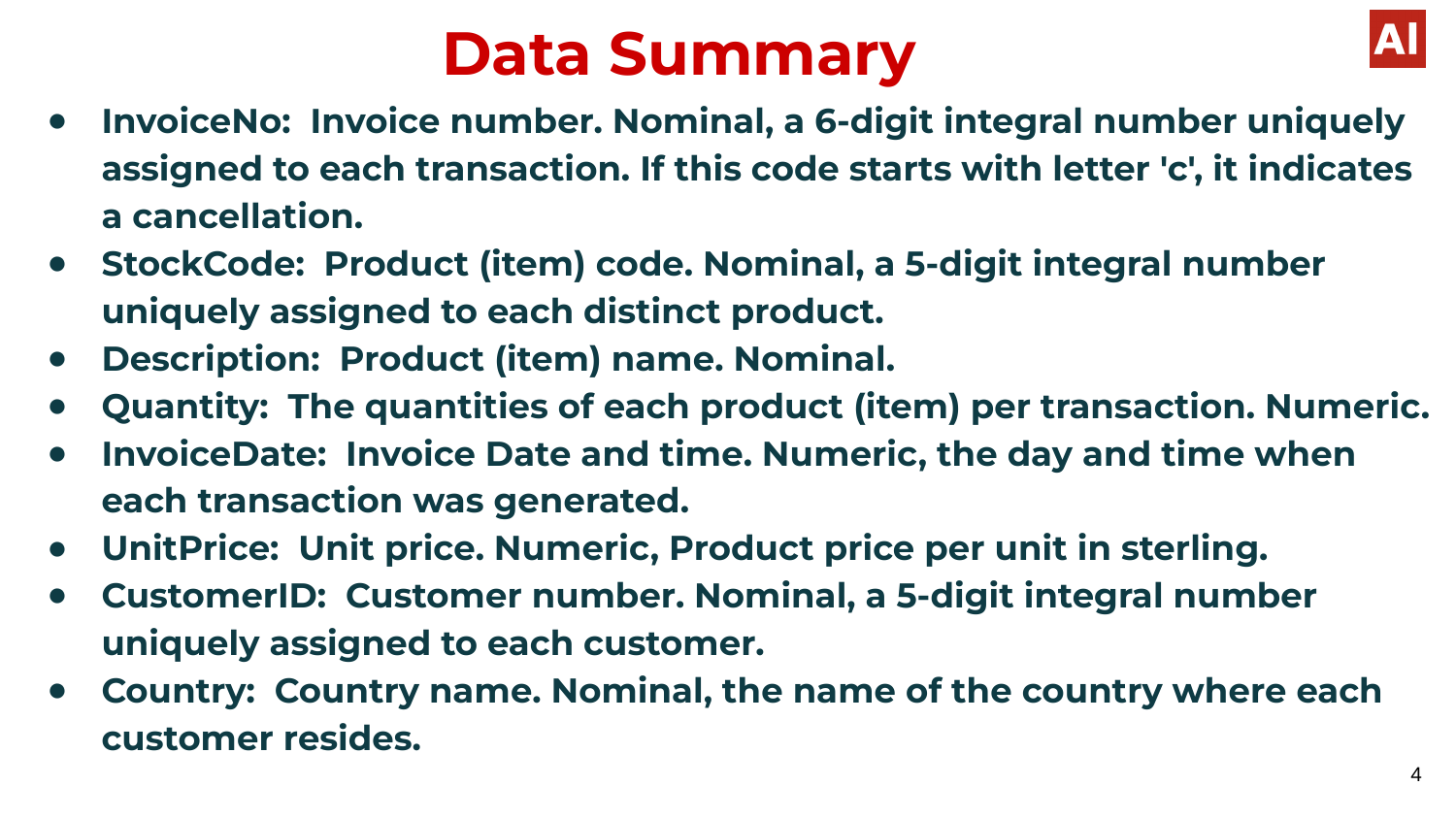

# Data Summary
InvoiceNo:  Invoice number. Nominal, a 6-digit integral number uniquely assigned to each transaction. If this code starts with letter 'c', it indicates a cancellation.
StockCode:  Product (item) code. Nominal, a 5-digit integral number uniquely assigned to each distinct product.
Description:  Product (item) name. Nominal.
Quantity:  The quantities of each product (item) per transaction. Numeric.
InvoiceDate:  Invoice Date and time. Numeric, the day and time when each transaction was generated.
UnitPrice:  Unit price. Numeric, Product price per unit in sterling.
CustomerID:  Customer number. Nominal, a 5-digit integral number uniquely assigned to each customer.
Country:  Country name. Nominal, the name of the country where each customer resides.

4